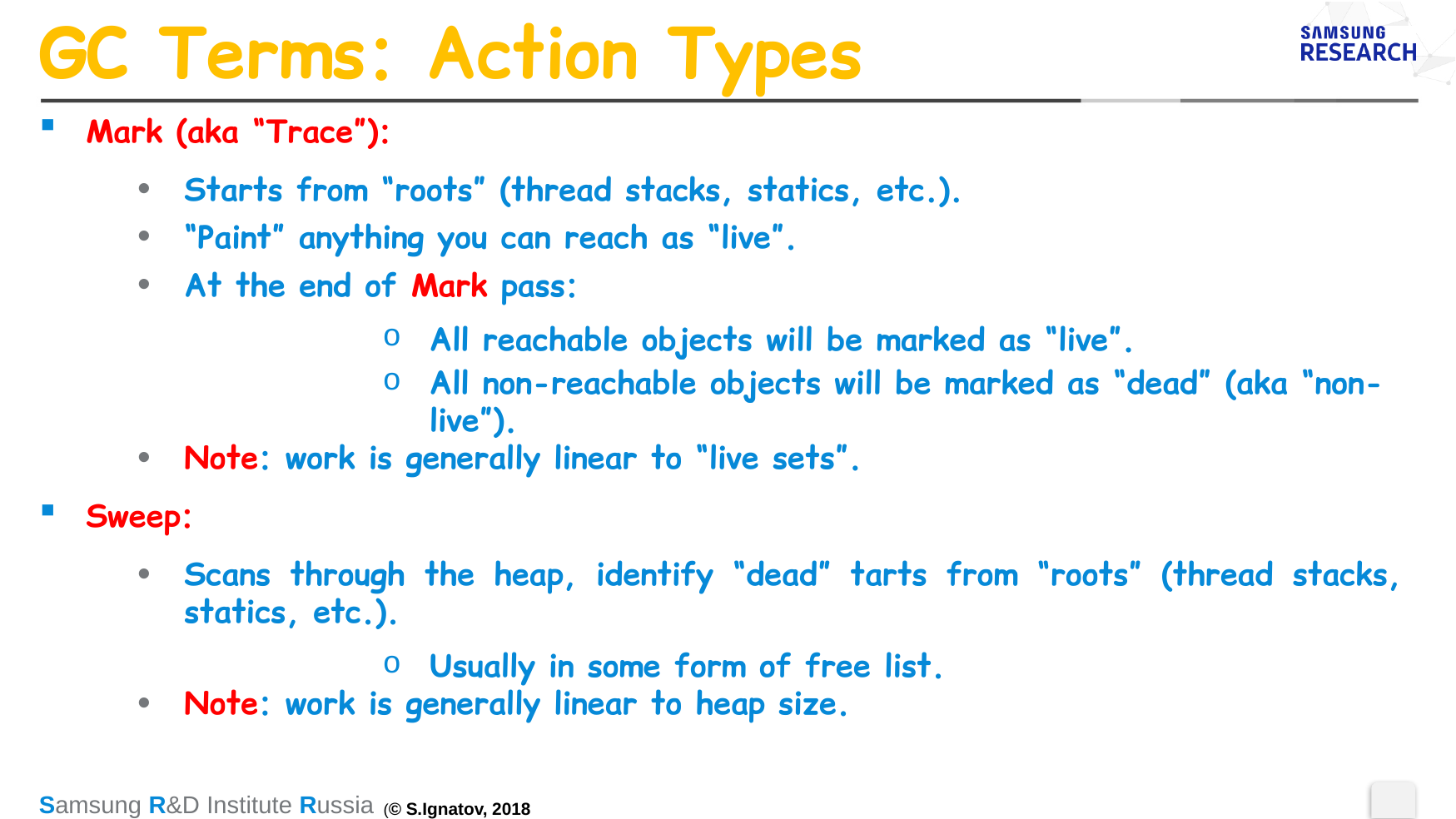

# GC Terms: Action Types
Mark (aka “Trace”):
Starts from “roots” (thread stacks, statics, etc.).
“Paint” anything you can reach as “live”.
At the end of Mark pass:
All reachable objects will be marked as “live”.
All non-reachable objects will be marked as “dead” (aka “non-live”).
Note: work is generally linear to “live sets”.
Sweep:
Scans through the heap, identify “dead” tarts from “roots” (thread stacks, statics, etc.).
Usually in some form of free list.
Note: work is generally linear to heap size.

(© S.Ignatov, 2018